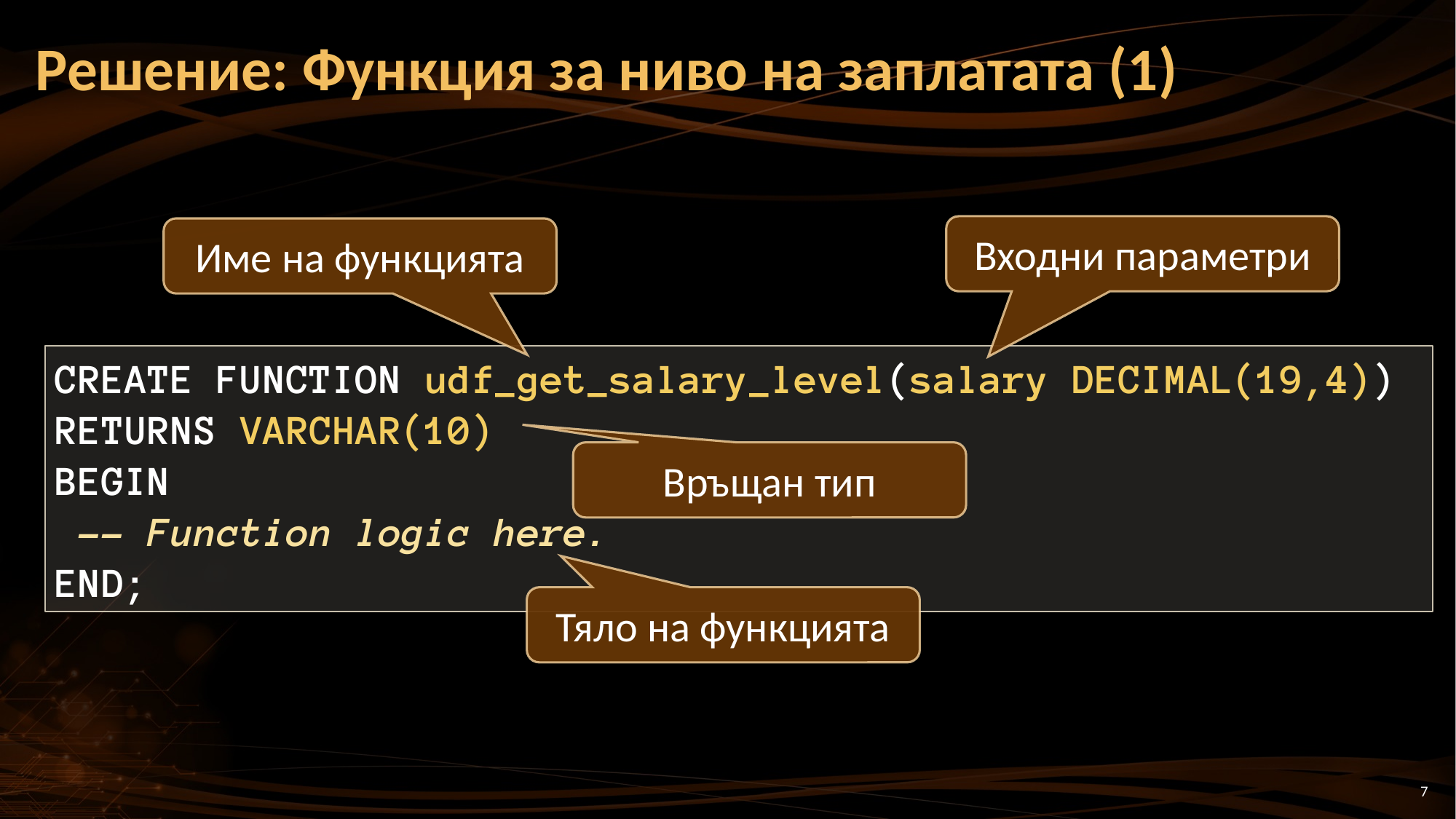

# Решение: Функция за ниво на заплатата (1)
Входни параметри
Име на функцията
CREATE FUNCTION udf_get_salary_level(salary DECIMAL(19,4))
RETURNS VARCHAR(10)
BEGIN
 -- Function logic here.
END;
Връщан тип
Тяло на функцията
7